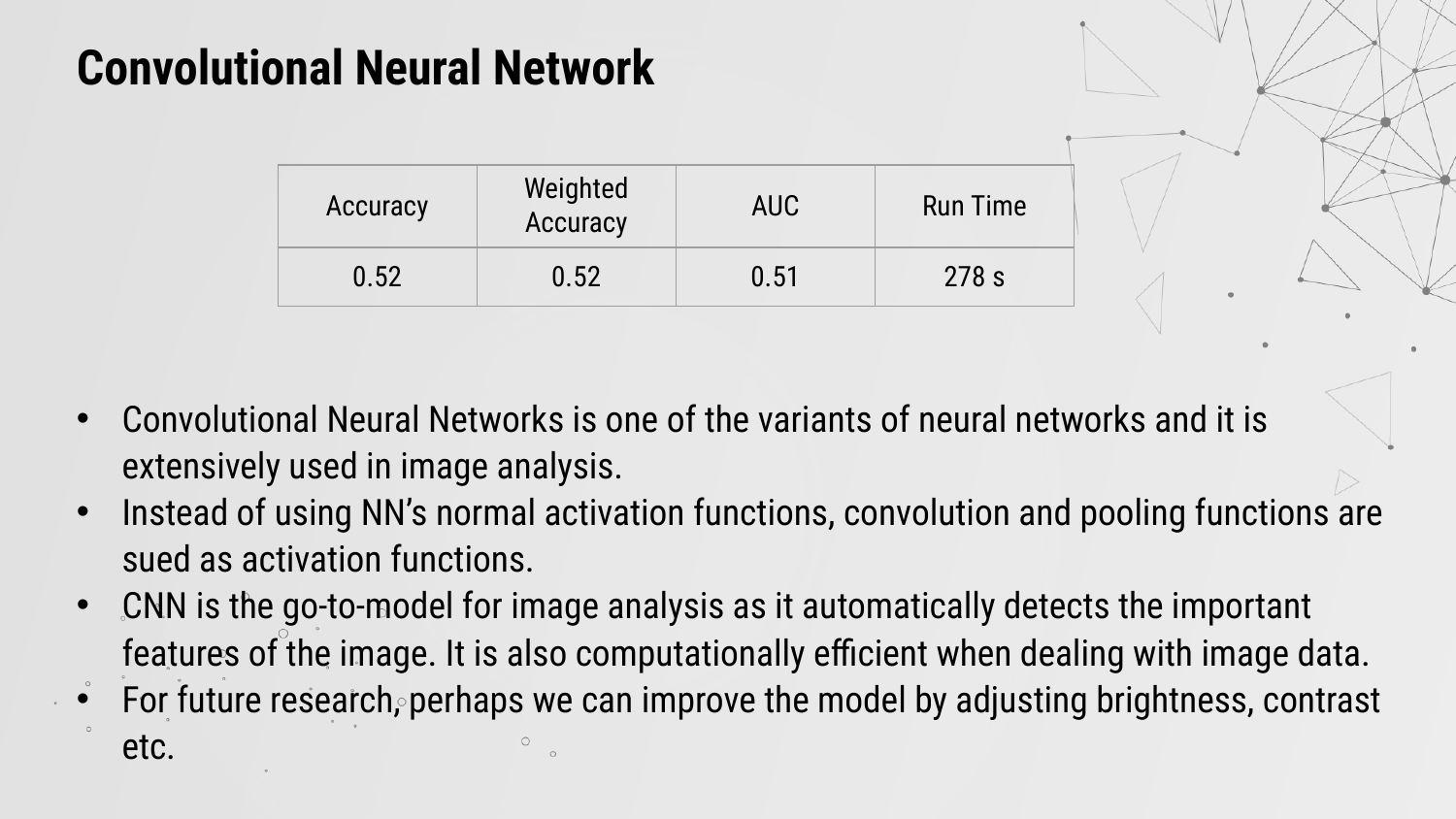

Convolutional Neural Network
| Accuracy | Weighted Accuracy | AUC | Run Time |
| --- | --- | --- | --- |
| 0.52 | 0.52 | 0.51 | 278 s |
Convolutional Neural Networks is one of the variants of neural networks and it is extensively used in image analysis.
Instead of using NN’s normal activation functions, convolution and pooling functions are sued as activation functions.
CNN is the go-to-model for image analysis as it automatically detects the important features of the image. It is also computationally efficient when dealing with image data.
For future research, perhaps we can improve the model by adjusting brightness, contrast etc.